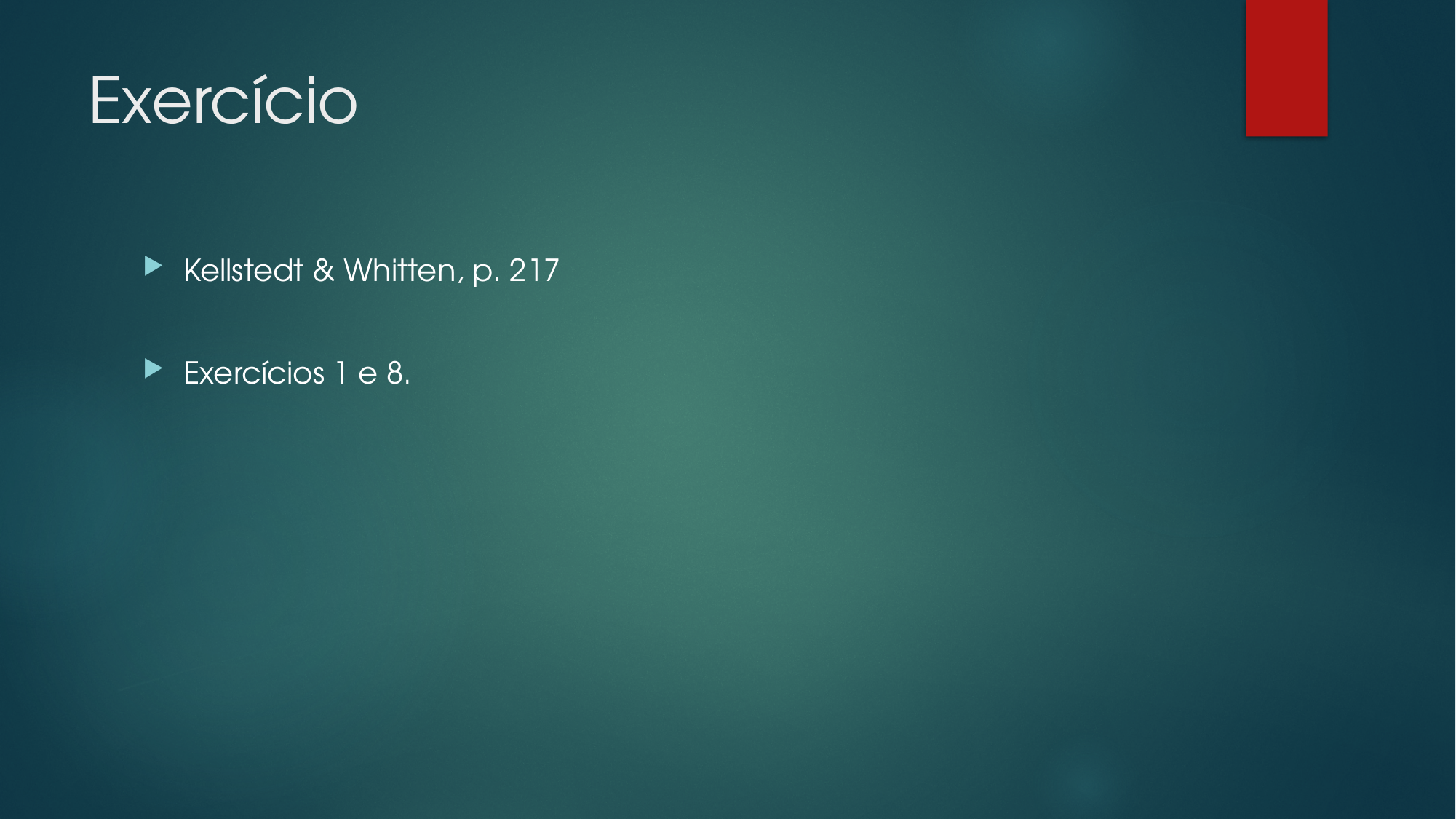

# Exercício
Kellstedt & Whitten, p. 217

Exercícios 1 e 8.